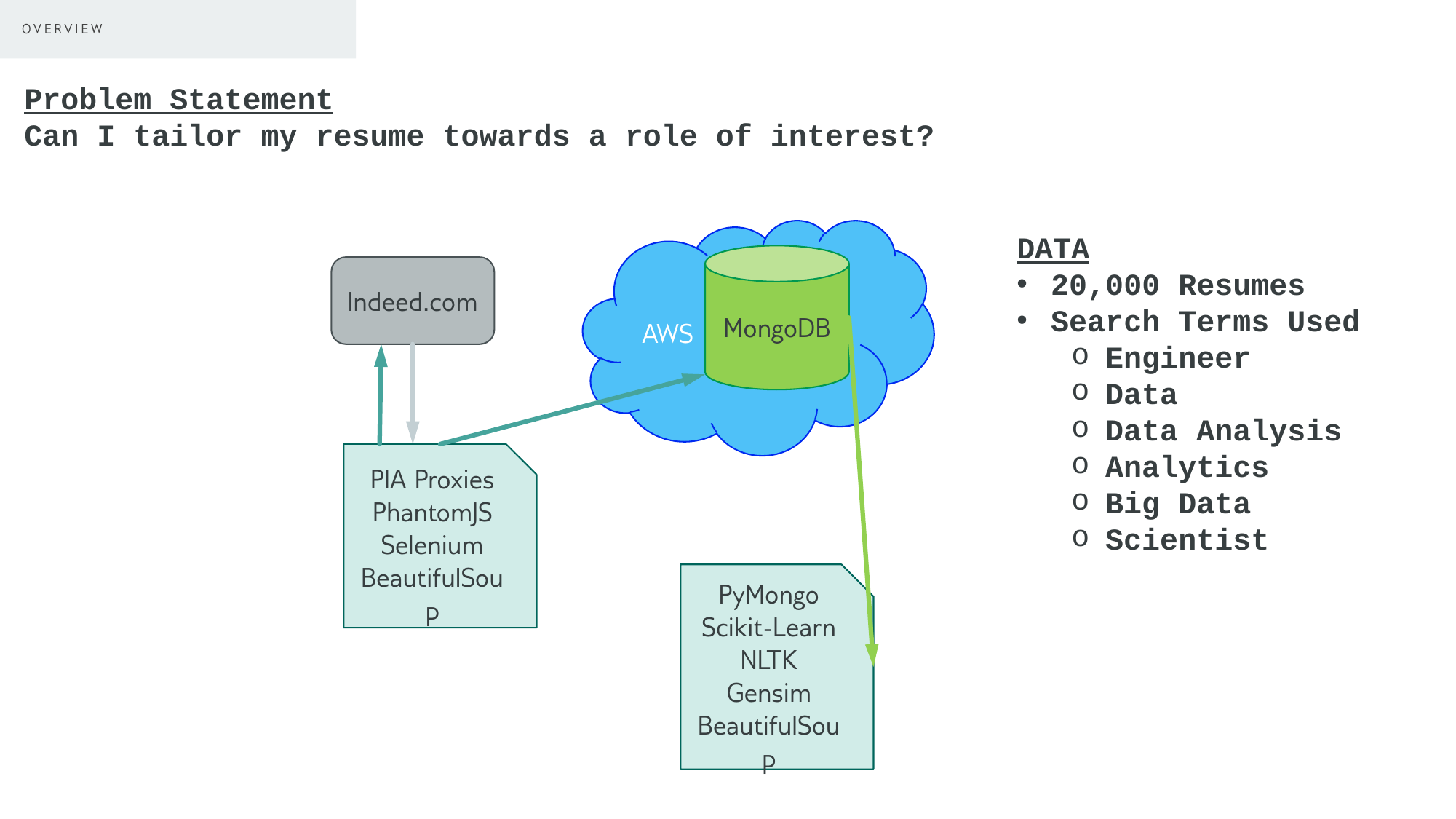

# Overview
Problem Statement
Can I tailor my resume towards a role of interest?
AWS
DATA
20,000 Resumes
Search Terms Used
Engineer
Data
Data Analysis
Analytics
Big Data
Scientist
MongoDB
Indeed.com
PIA Proxies
PhantomJS
Selenium
BeautifulSoup
PyMongo
Scikit-Learn
NLTK
Gensim
BeautifulSoup